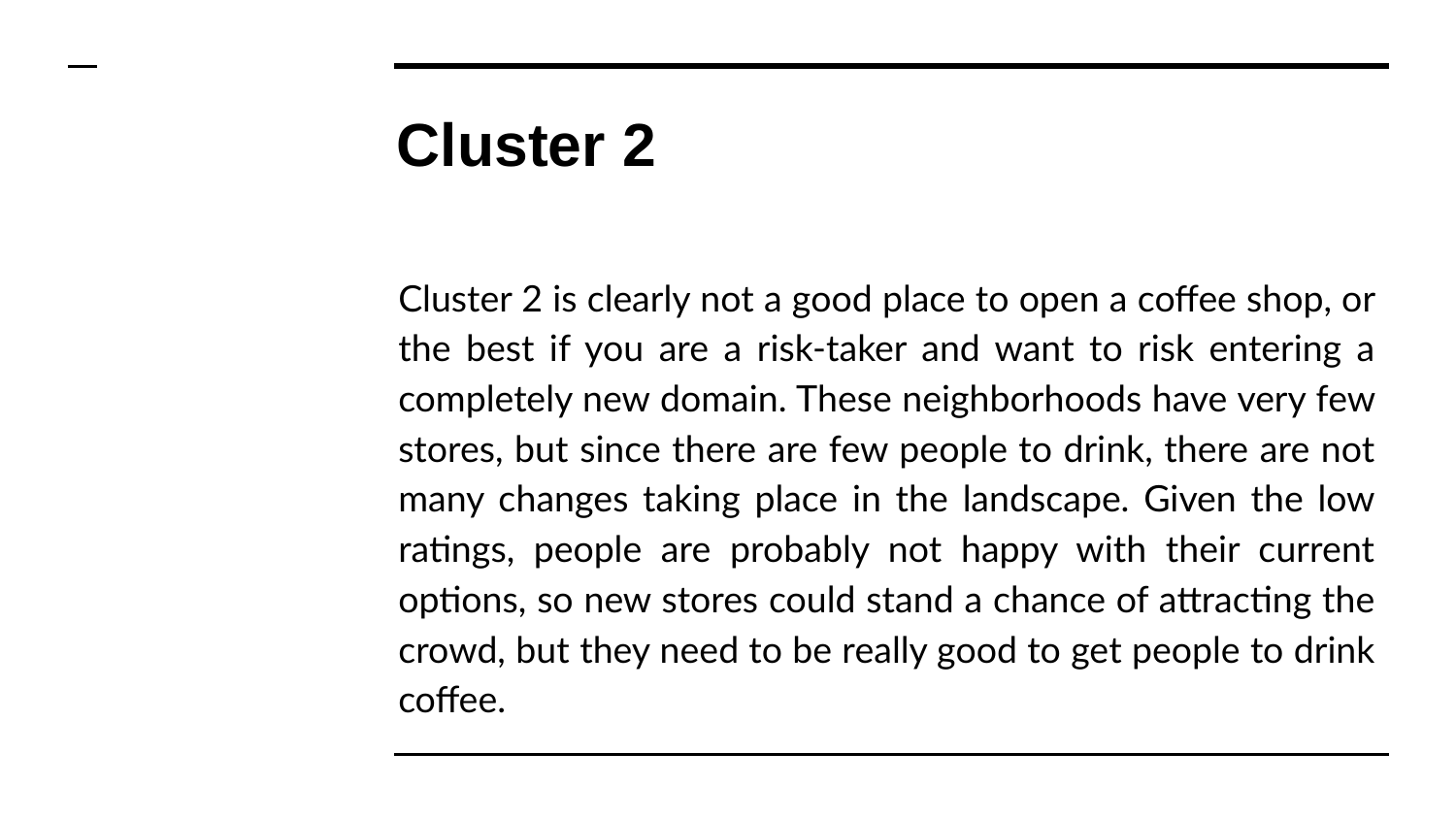

# Cluster 2
Cluster 2 is clearly not a good place to open a coffee shop, or the best if you are a risk-taker and want to risk entering a completely new domain. These neighborhoods have very few stores, but since there are few people to drink, there are not many changes taking place in the landscape. Given the low ratings, people are probably not happy with their current options, so new stores could stand a chance of attracting the crowd, but they need to be really good to get people to drink coffee.